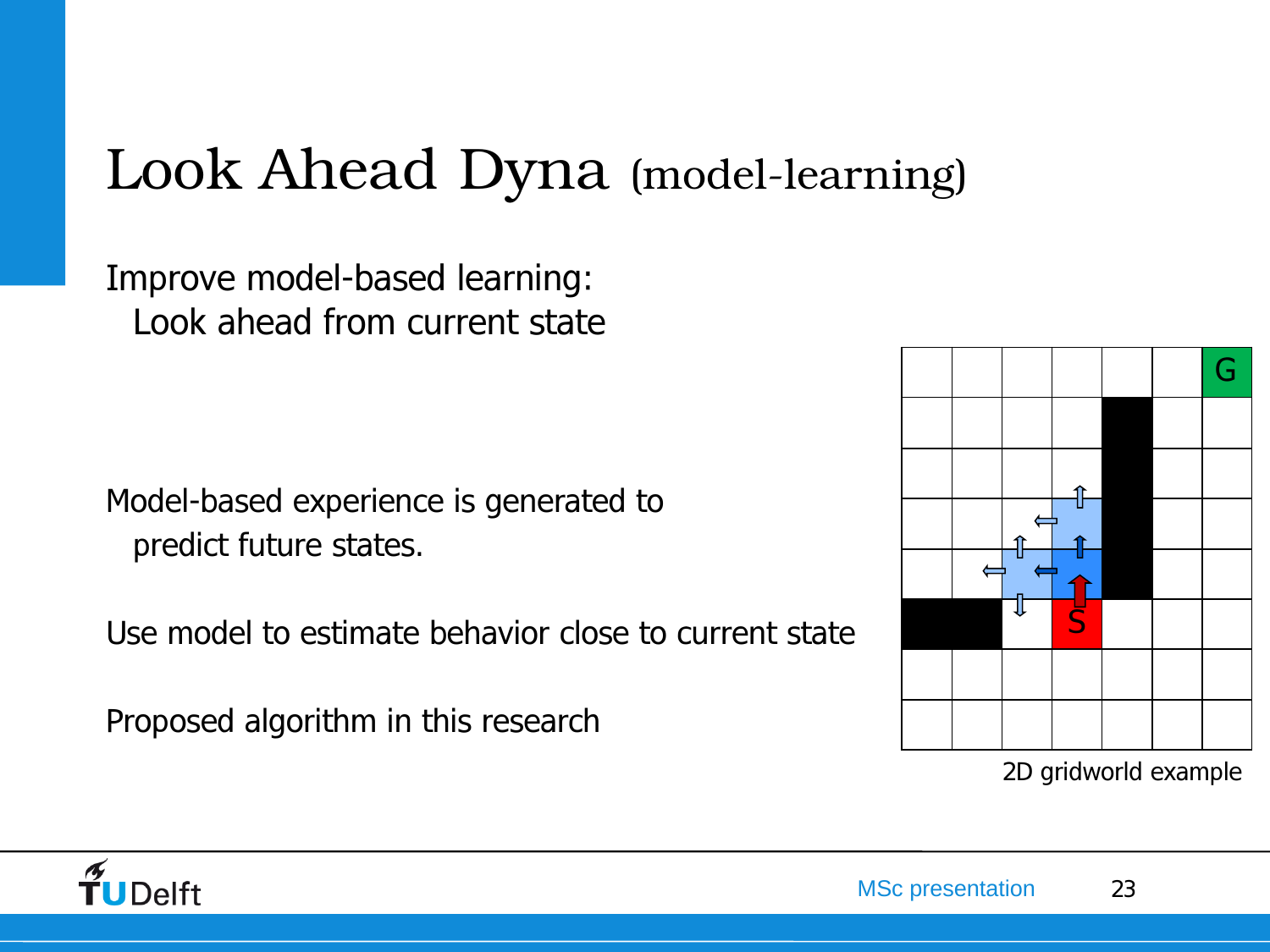

Look Ahead Dyna (model-learning)
Improve model-based learning:
	Look ahead from current state

Model-based experience is generated to
	predict future states.

Use model to estimate behavior close to current state

Proposed algorithm in this research
|  |  |  |  |  |  | G |
| --- | --- | --- | --- | --- | --- | --- |
|  |  |  |  |  |  |  |
|  |  |  |  |  |  |  |
|  |  |  |  |  |  |  |
|  |  |  |  |  |  |  |
|  |  |  | S |  |  |  |
|  |  |  |  |  |  |  |
|  |  |  |  |  |  |  |

2D gridworld example